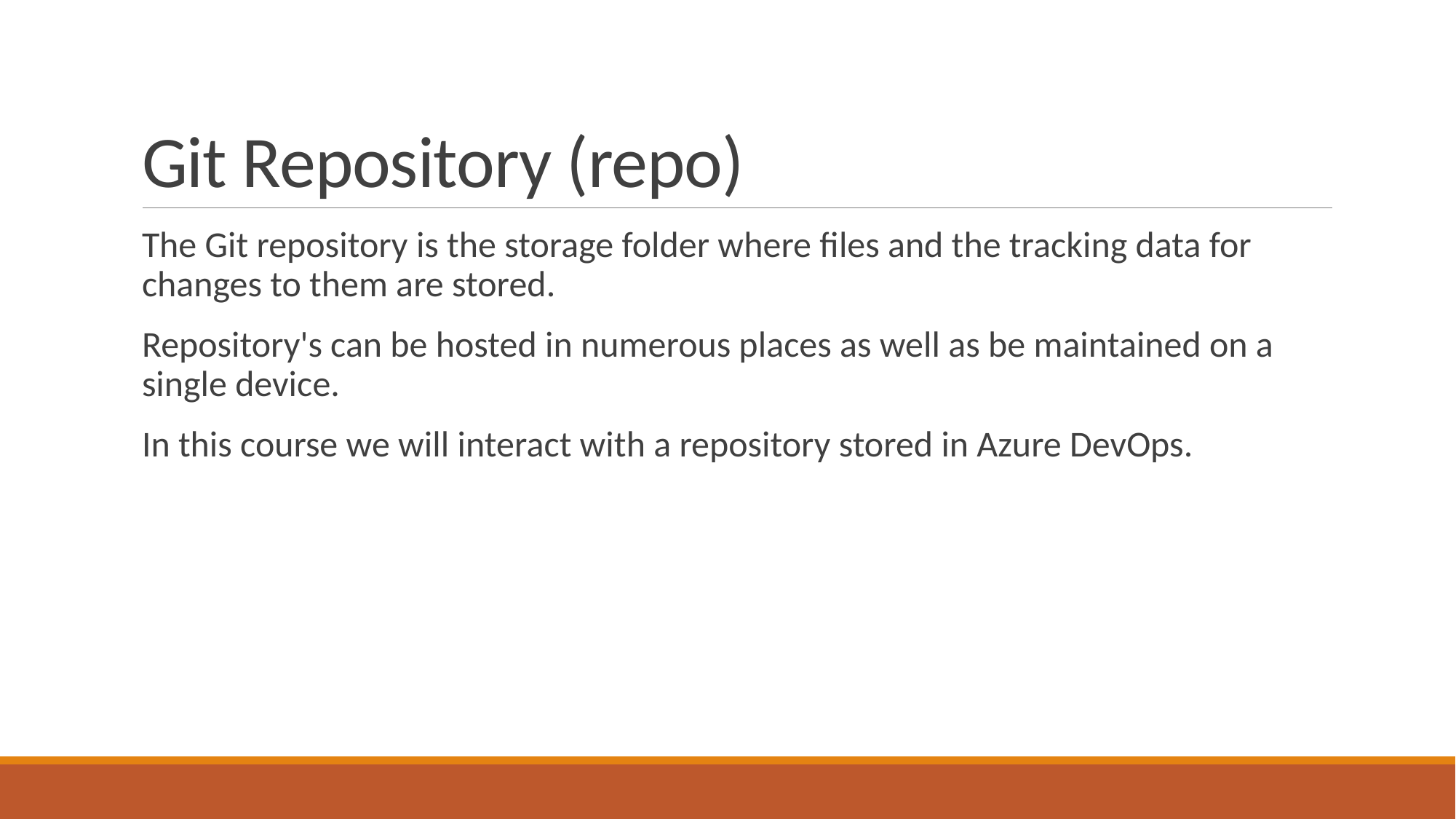

# Git Repository (repo)
The Git repository is the storage folder where files and the tracking data for changes to them are stored.
Repository's can be hosted in numerous places as well as be maintained on a single device.
In this course we will interact with a repository stored in Azure DevOps.